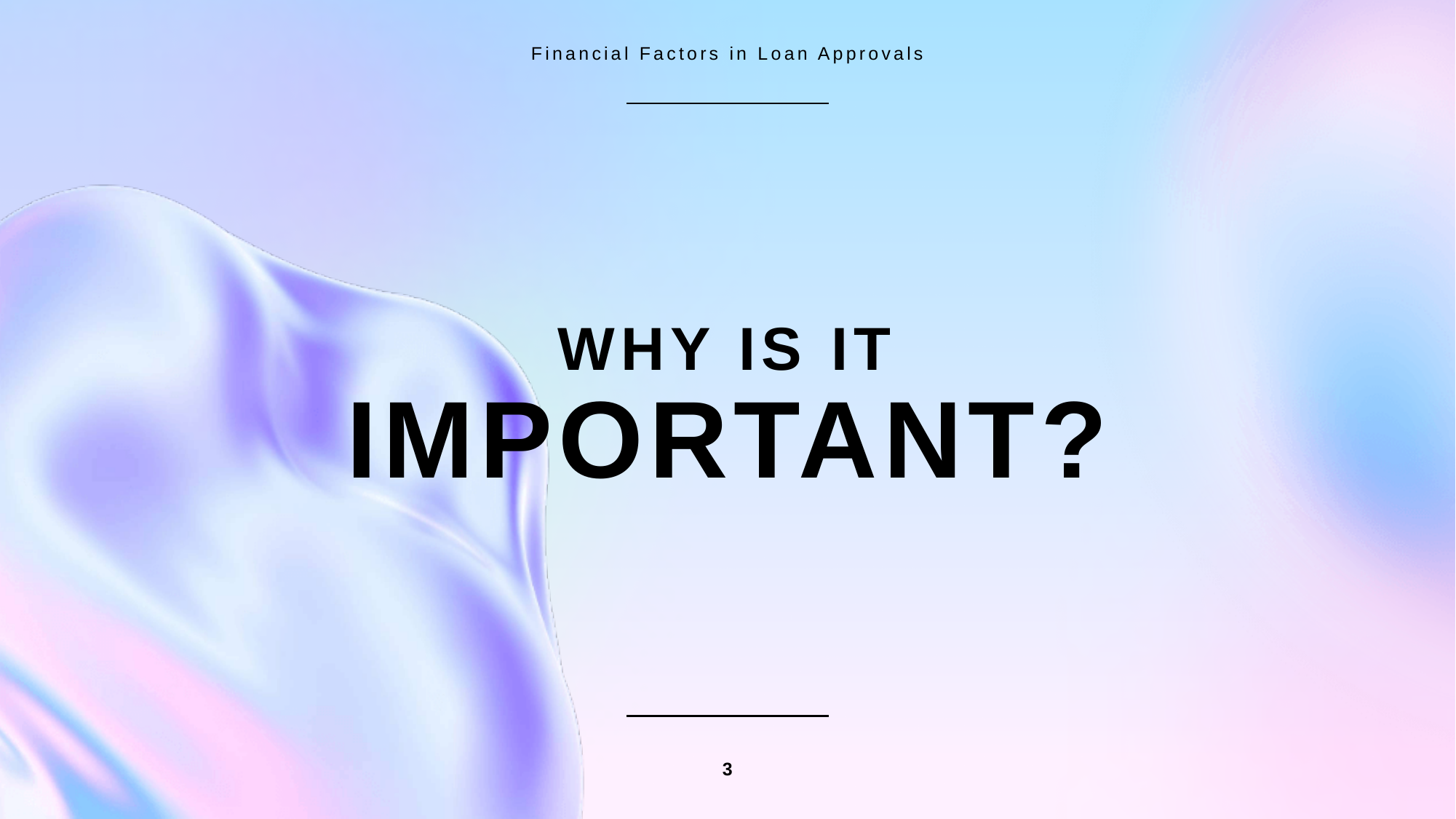

Financial Factors in Loan Approvals
# Why Is it IMPORTANT?
3